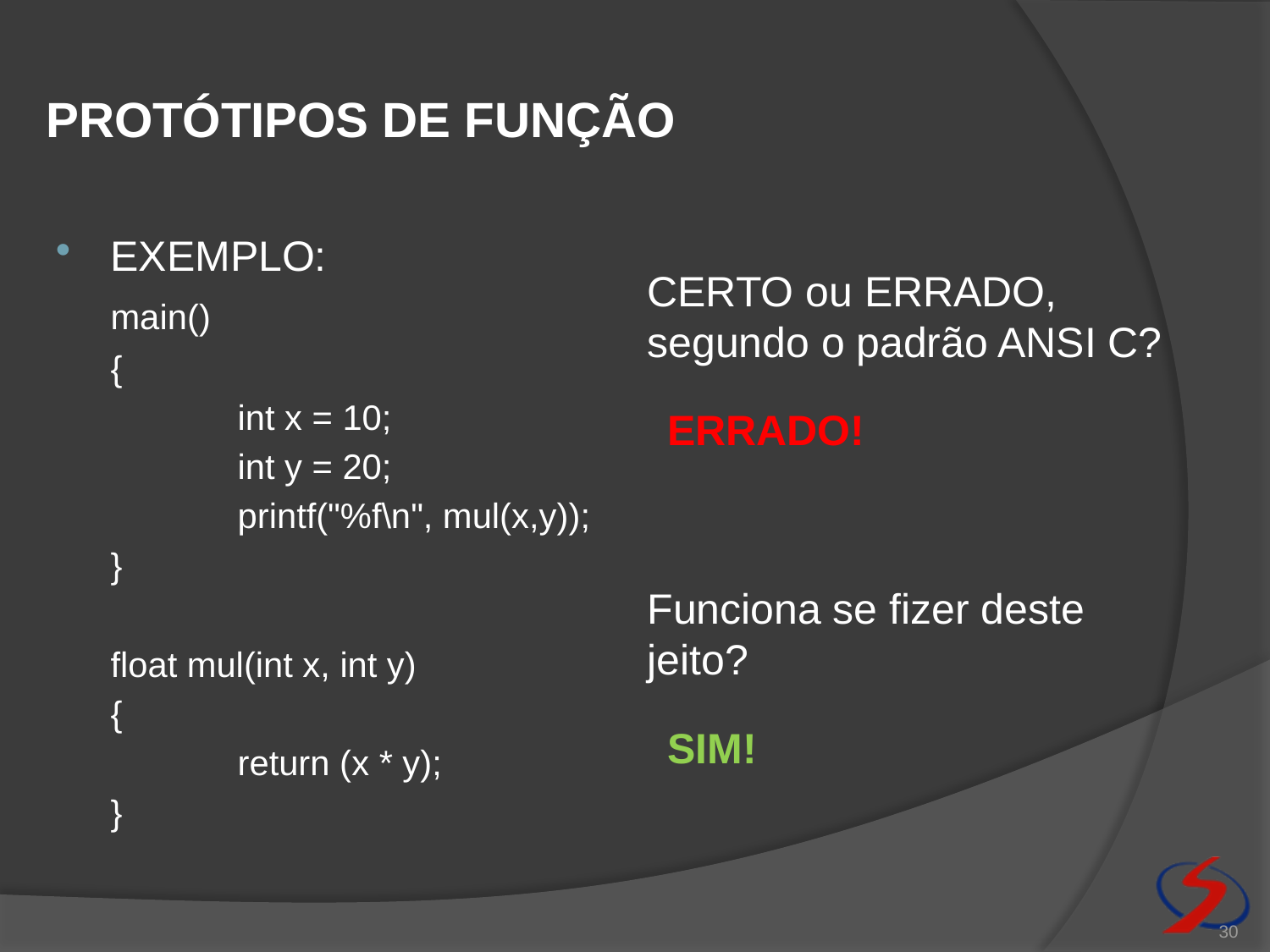

# Protótipos de função
EXEMPLO:
	main()
	{
     		int x = 10;
		int y = 20;
		printf("%f\n", mul(x,y));
	}

	float mul(int x, int y)
	{
		return (x * y);
	}

CERTO ou ERRADO, segundo o padrão ANSI C?
ERRADO!
Funciona se fizer deste jeito?
SIM!
30